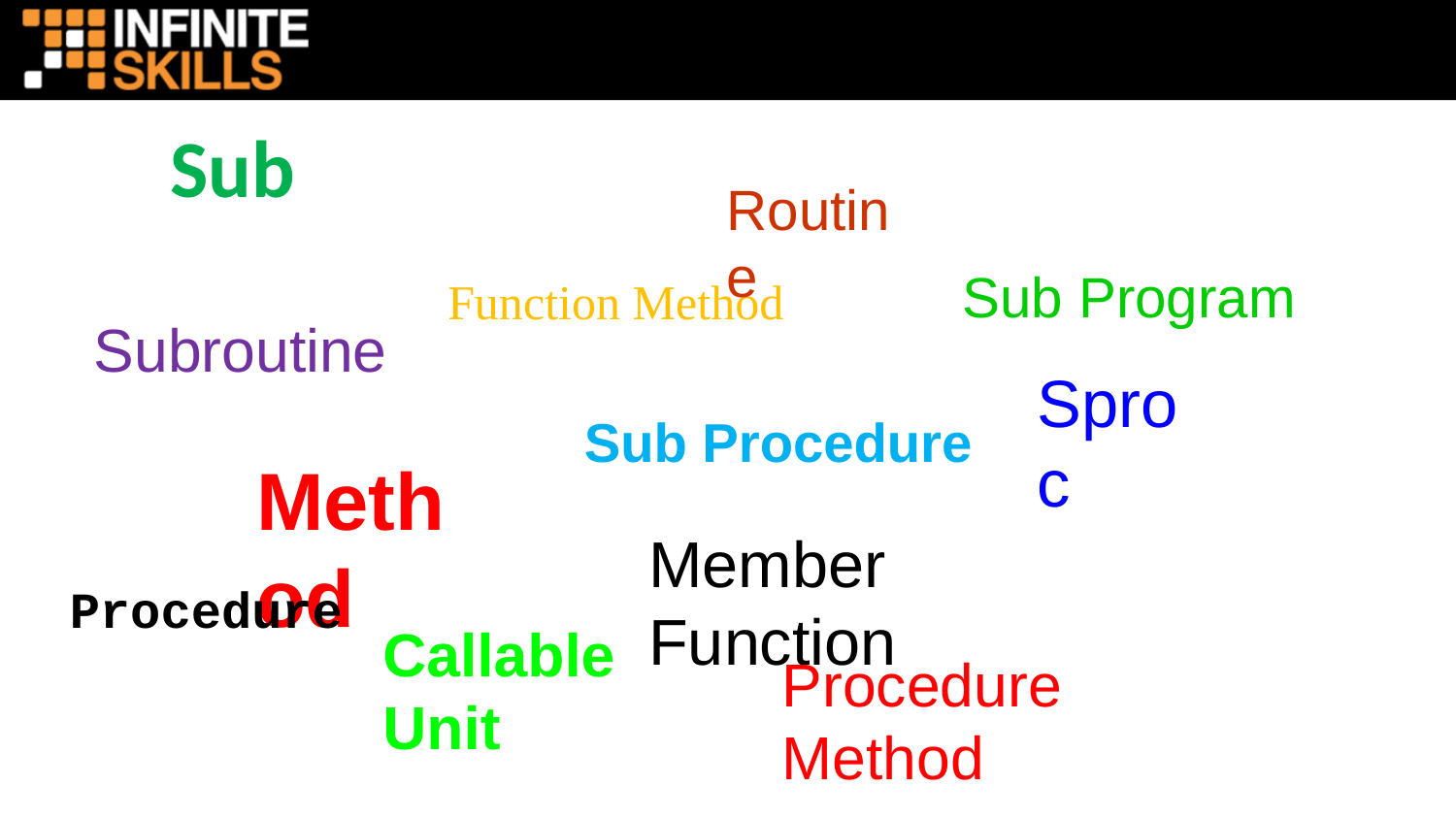

Sub
Routine
Sub Program
Function Method
Subroutine
Sproc
Sub Procedure
Method
Member Function
Procedure
Callable Unit
Procedure Method